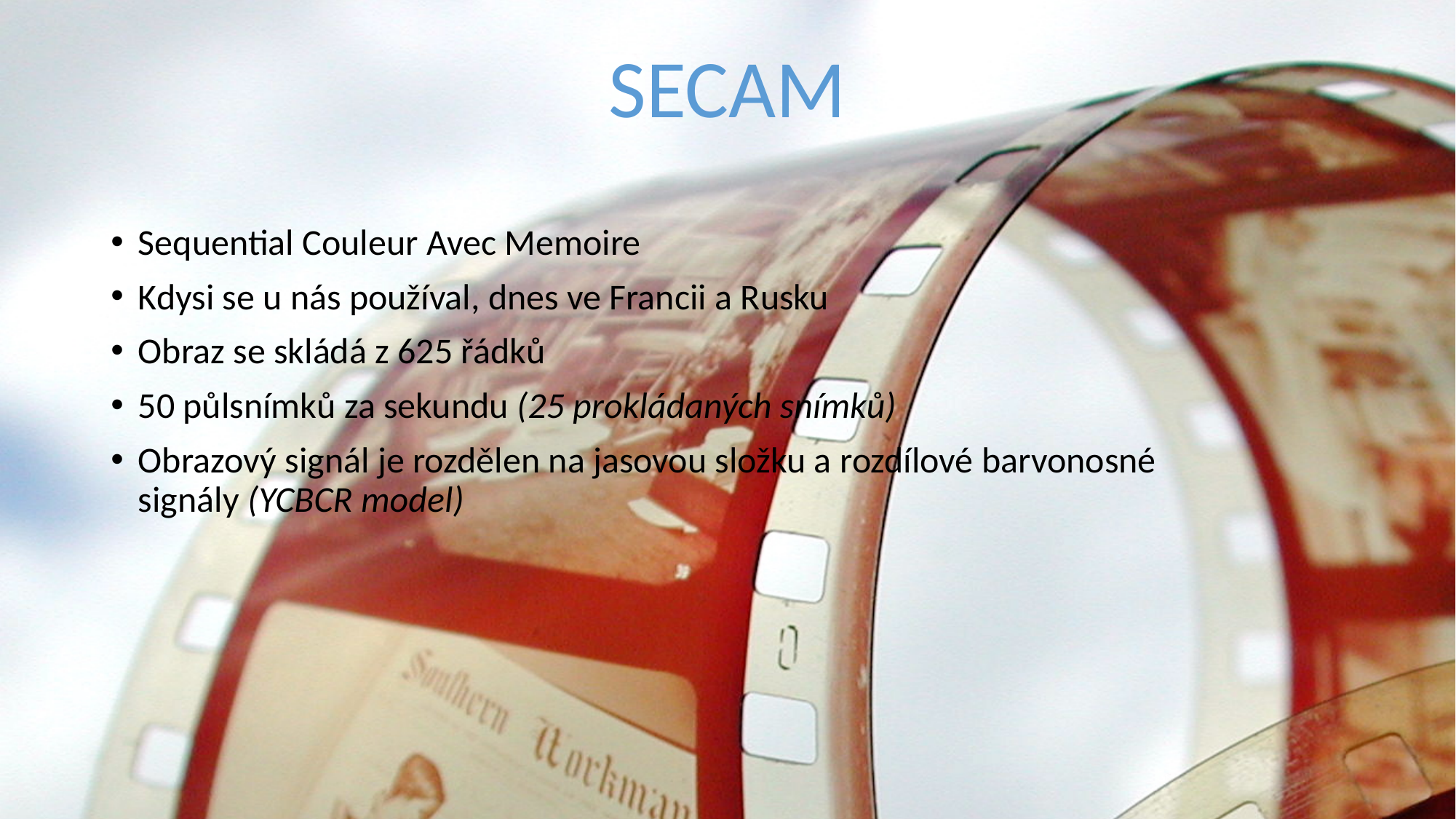

SECAM
Sequential Couleur Avec Memoire
Kdysi se u nás používal, dnes ve Francii a Rusku
Obraz se skládá z 625 řádků
50 půlsnímků za sekundu (25 prokládaných snímků)
Obrazový signál je rozdělen na jasovou složku a rozdílové barvonosné signály (YCBCR model)